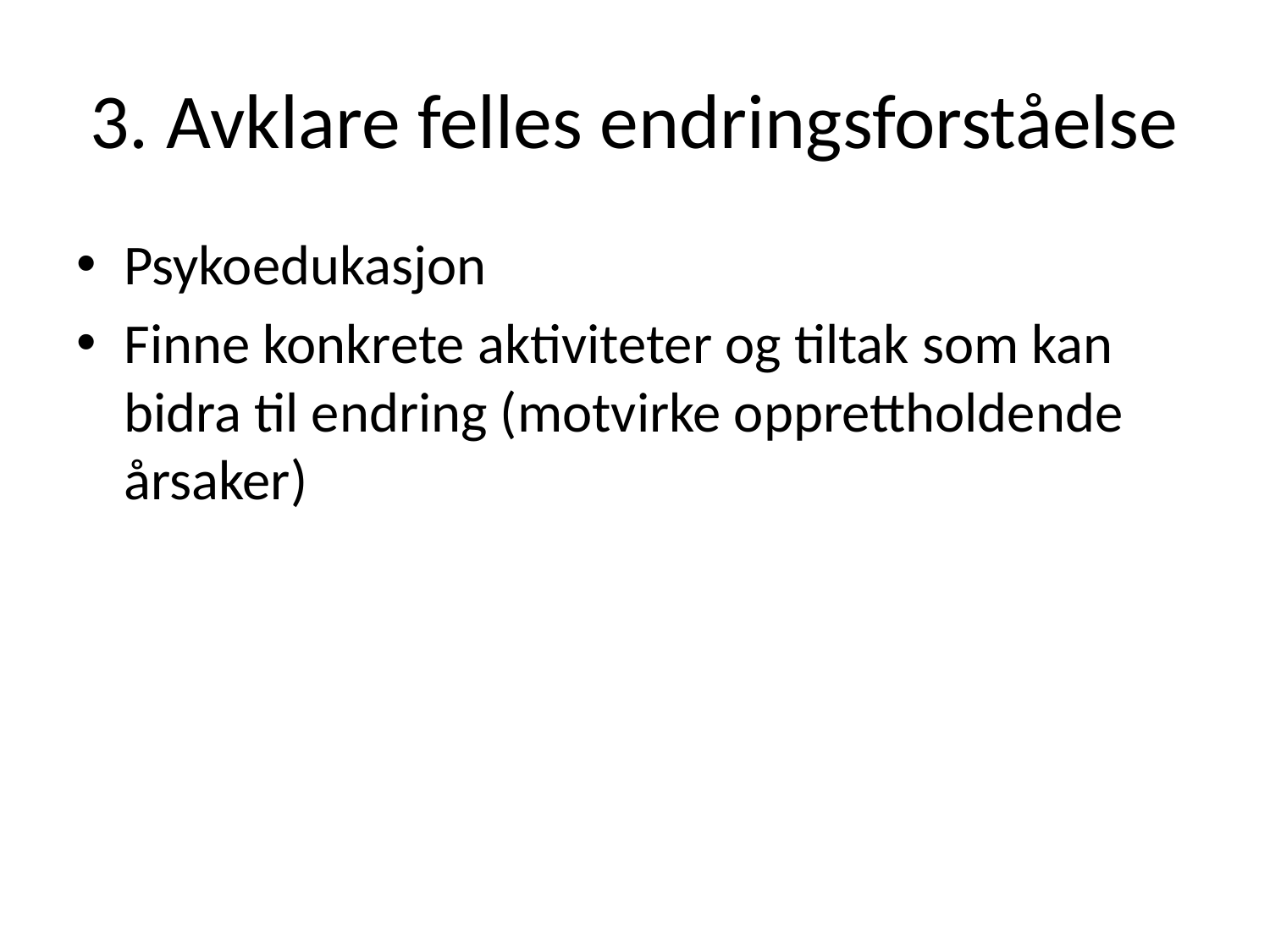

# 3. Avklare felles endringsforståelse
Psykoedukasjon
Finne konkrete aktiviteter og tiltak som kan bidra til endring (motvirke opprettholdende årsaker)